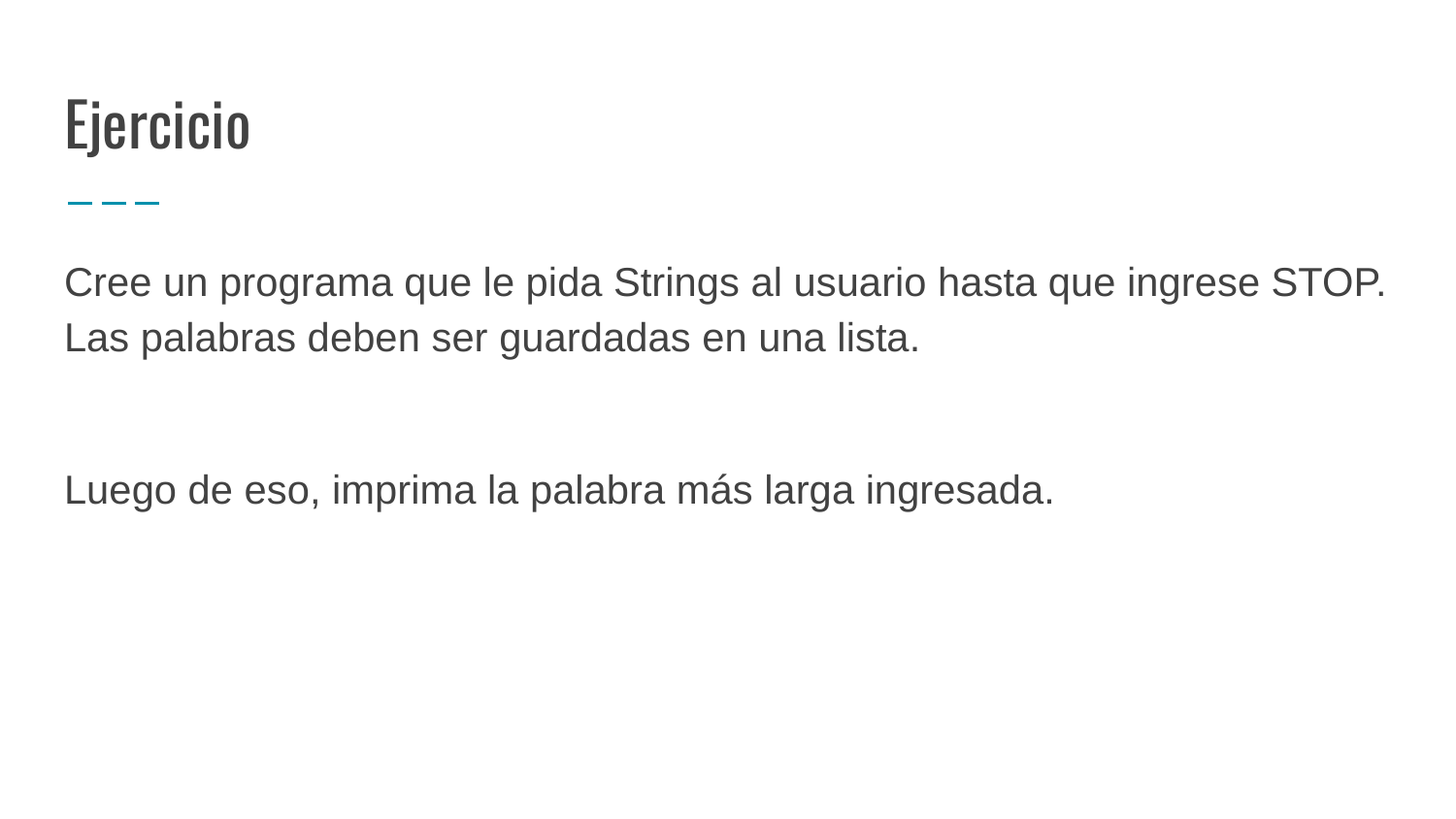

# Ejercicio
Cree un programa que le pida Strings al usuario hasta que ingrese STOP. Las palabras deben ser guardadas en una lista.

Luego de eso, imprima la palabra más larga ingresada.